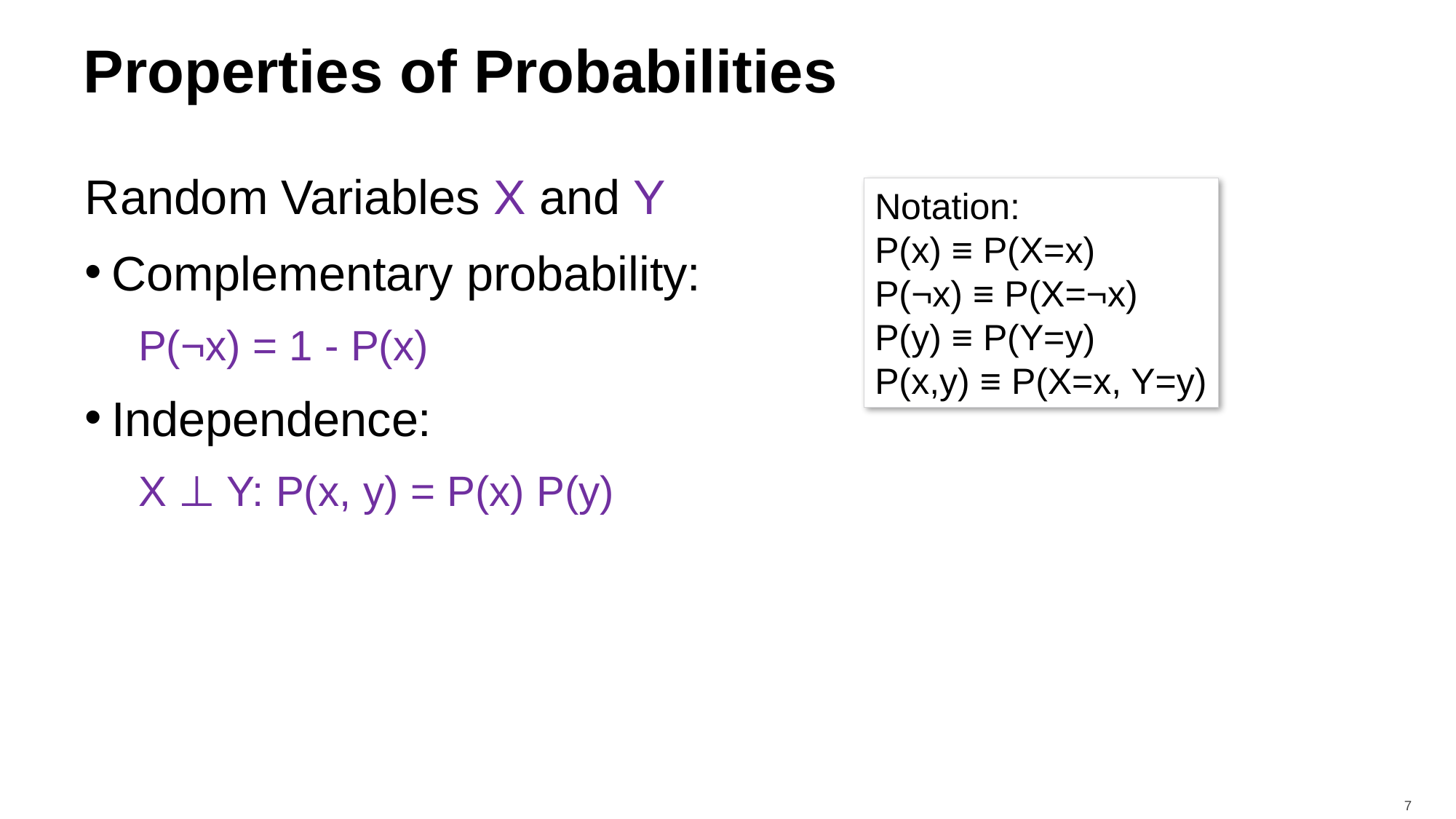

# Properties of Probabilities
Random Variables X and Y
Complementary probability:
P(¬x) = 1 - P(x)
Independence:
X ⊥ Y: P(x, y) = P(x) P(y)
Notation:
P(x) ≡ P(X=x)
P(¬x) ≡ P(X=¬x)
P(y) ≡ P(Y=y)
P(x,y) ≡ P(X=x, Y=y)
7